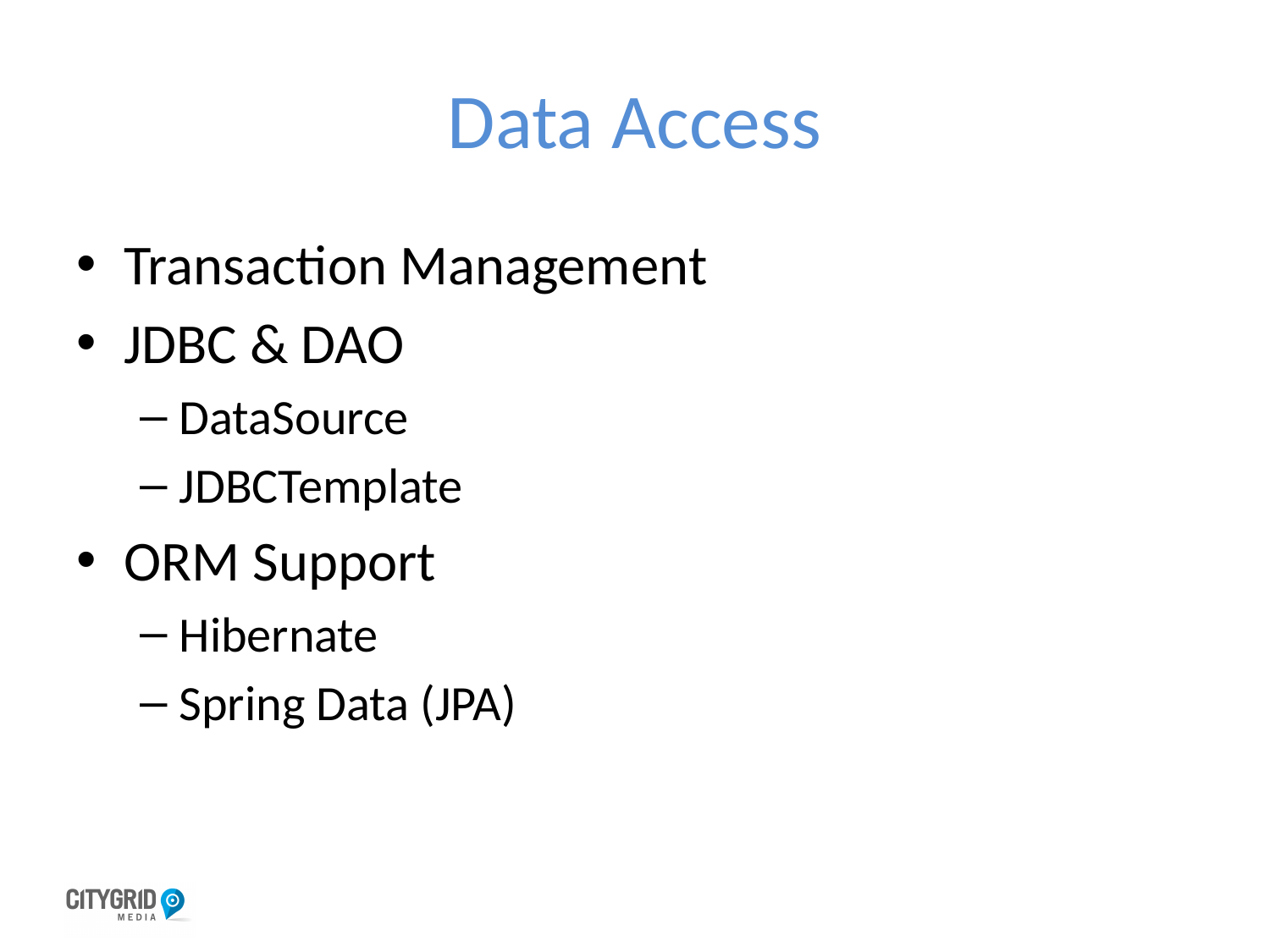

# Data Access
Transaction Management
JDBC & DAO
DataSource
JDBCTemplate
ORM Support
Hibernate
Spring Data (JPA)